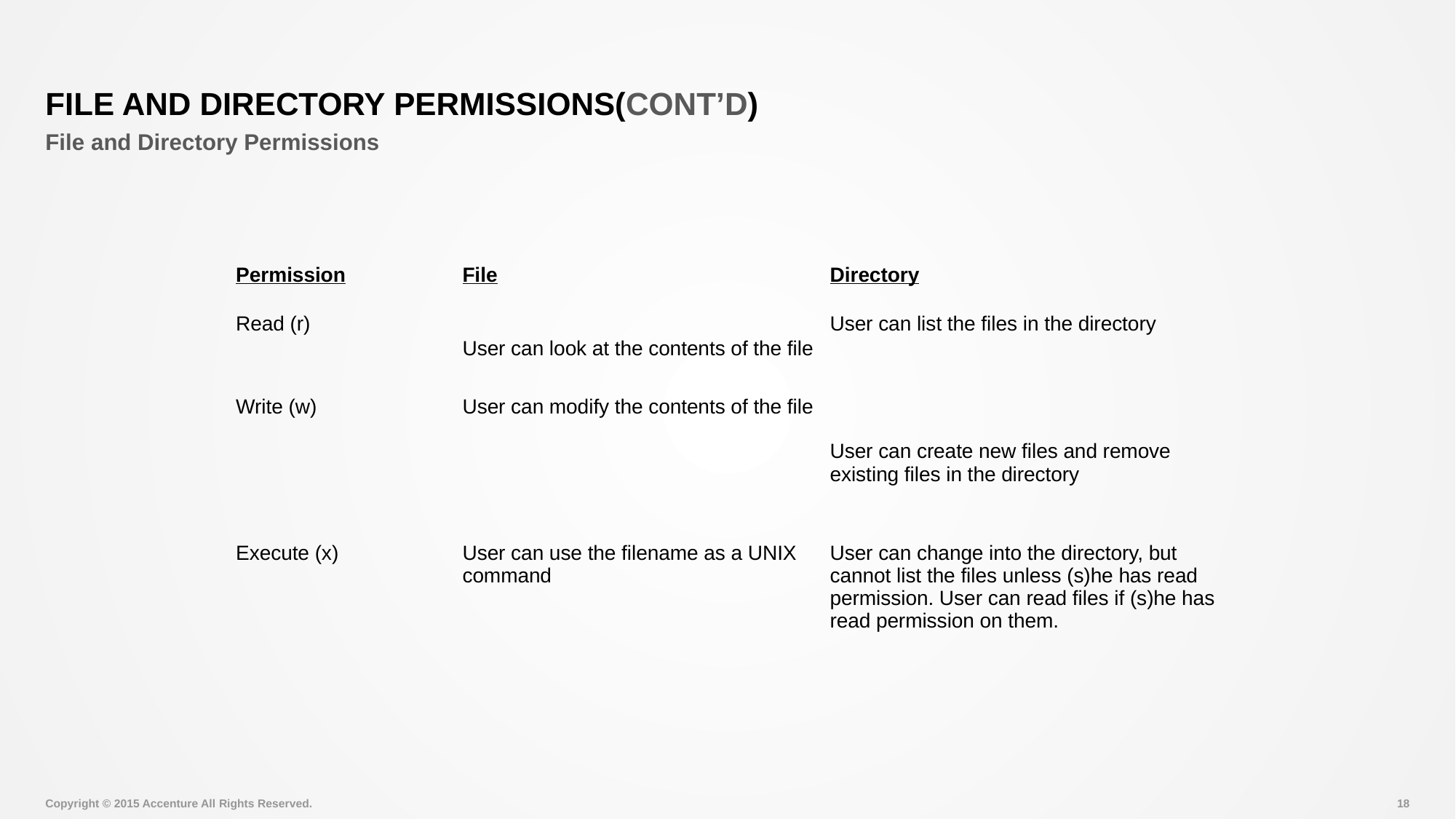

# File and Directory Permissions(Cont’d)
File and Directory Permissions

| Permission | File | Directory |
| --- | --- | --- |
| Read (r) | User can look at the contents of the file | User can list the files in the directory |
| Write (w) | User can modify the contents of the file | User can create new files and remove existing files in the directory |
| Execute (x) | User can use the filename as a UNIX command | User can change into the directory, but cannot list the files unless (s)he has read permission. User can read files if (s)he has read permission on them. |
Copyright © 2015 Accenture All Rights Reserved.
18